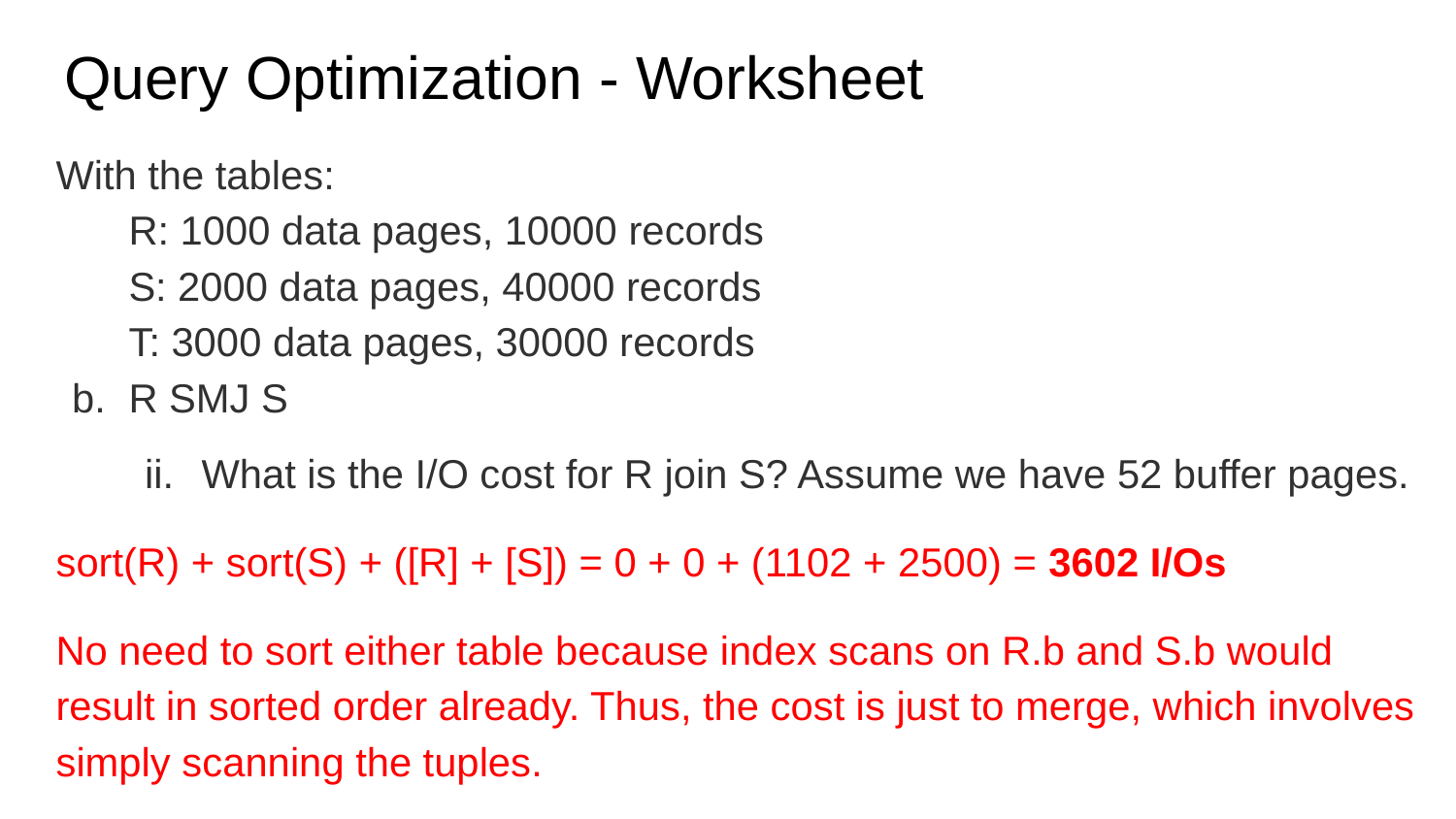

Query Optimization - Worksheet
With the tables:
R: 1000 data pages, 10000 records
S: 2000 data pages, 40000 records
T: 3000 data pages, 30000 records
R SMJ S
What is the I/O cost for R join S? Assume we have 52 buffer pages.
sort(R) + sort(S) + ([R] + [S]) = 0 + 0 + (1102 + 2500) = 3602 I/Os
No need to sort either table because index scans on R.b and S.b would result in sorted order already. Thus, the cost is just to merge, which involves simply scanning the tuples.